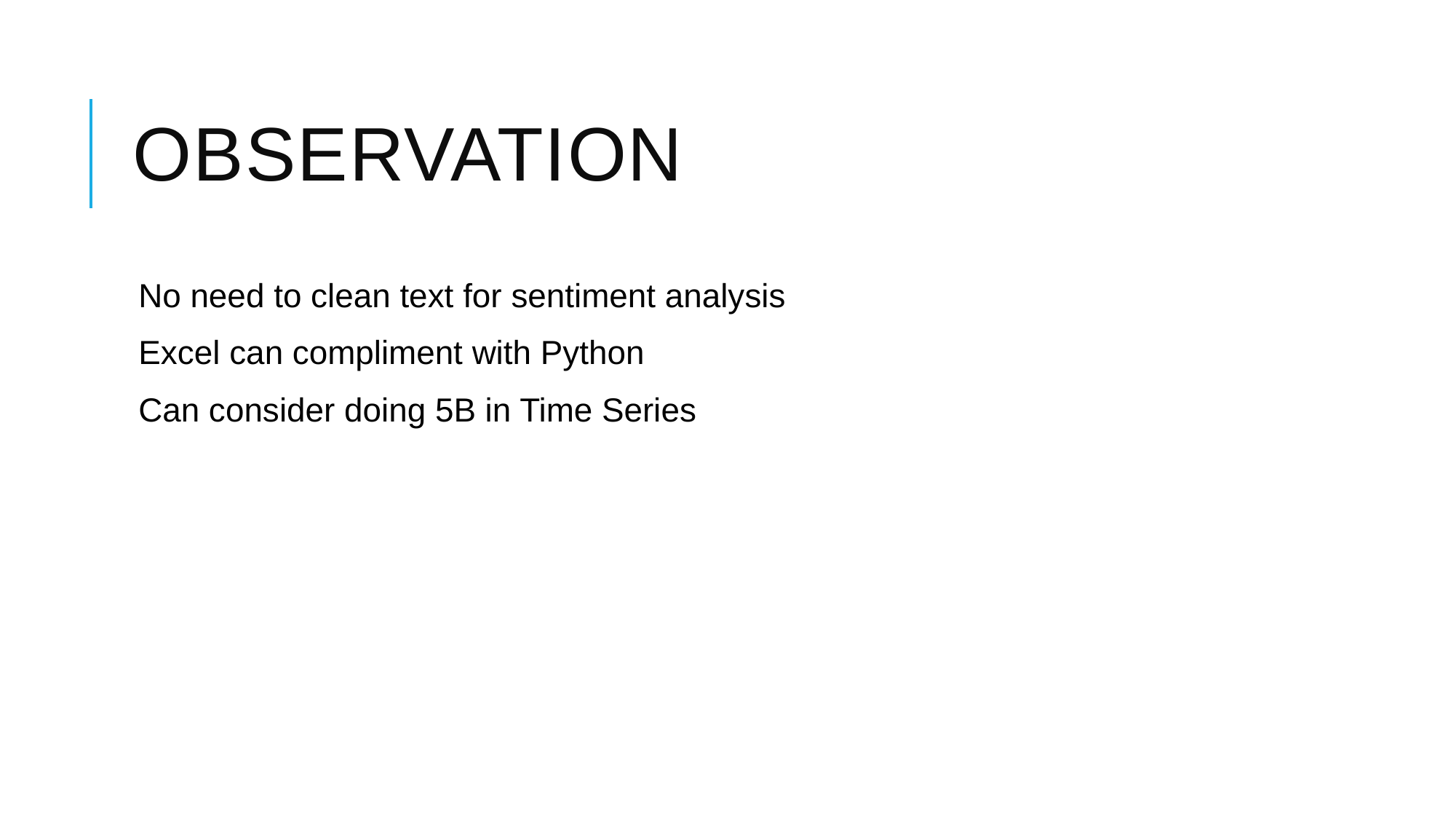

# observation
No need to clean text for sentiment analysis
Excel can compliment with Python
Can consider doing 5B in Time Series